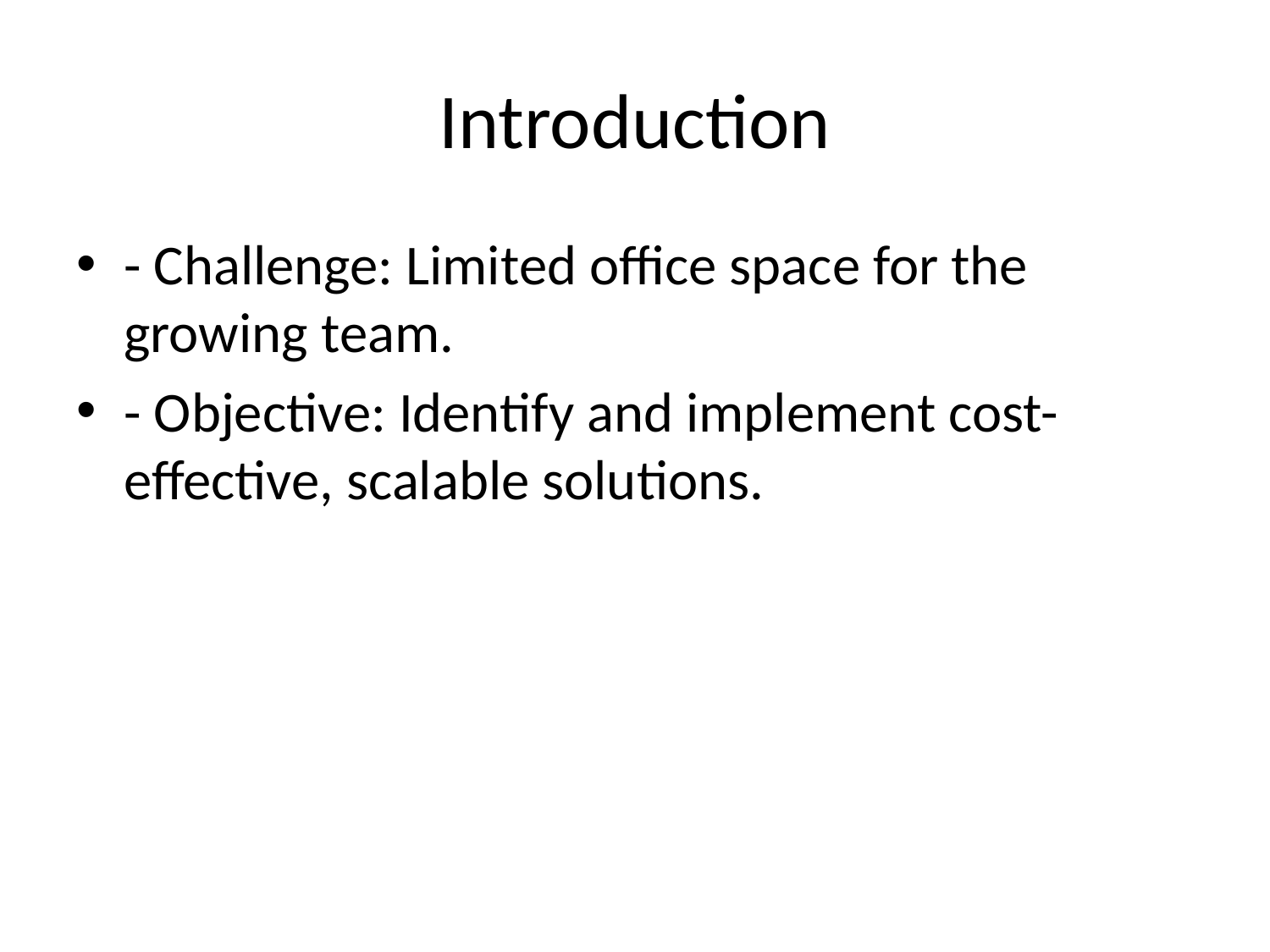

# Introduction
- Challenge: Limited office space for the growing team.
- Objective: Identify and implement cost-effective, scalable solutions.